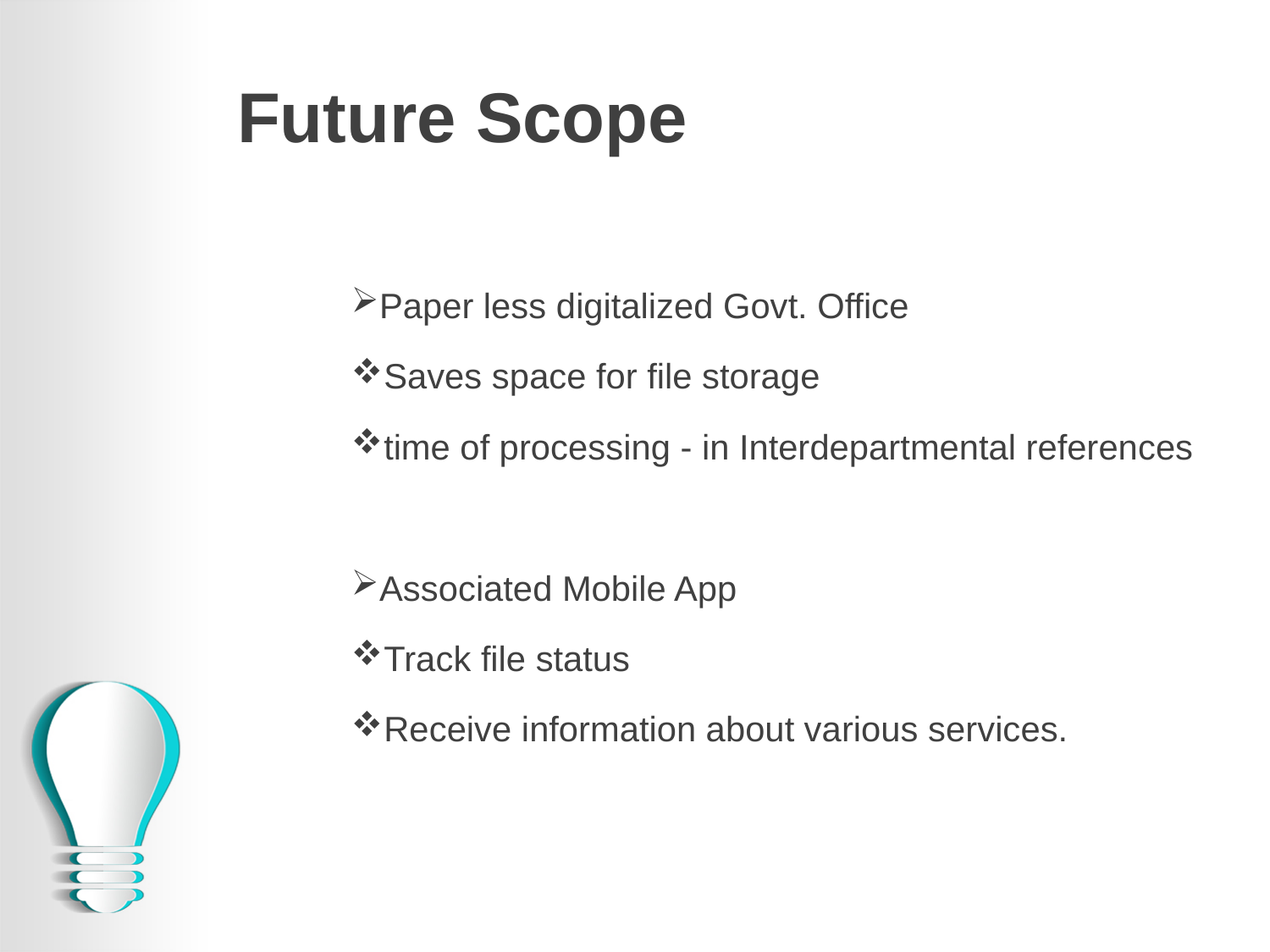

# Future Scope
Paper less digitalized Govt. Office
Saves space for file storage
time of processing - in Interdepartmental references

Associated Mobile App
Track file status
Receive information about various services.